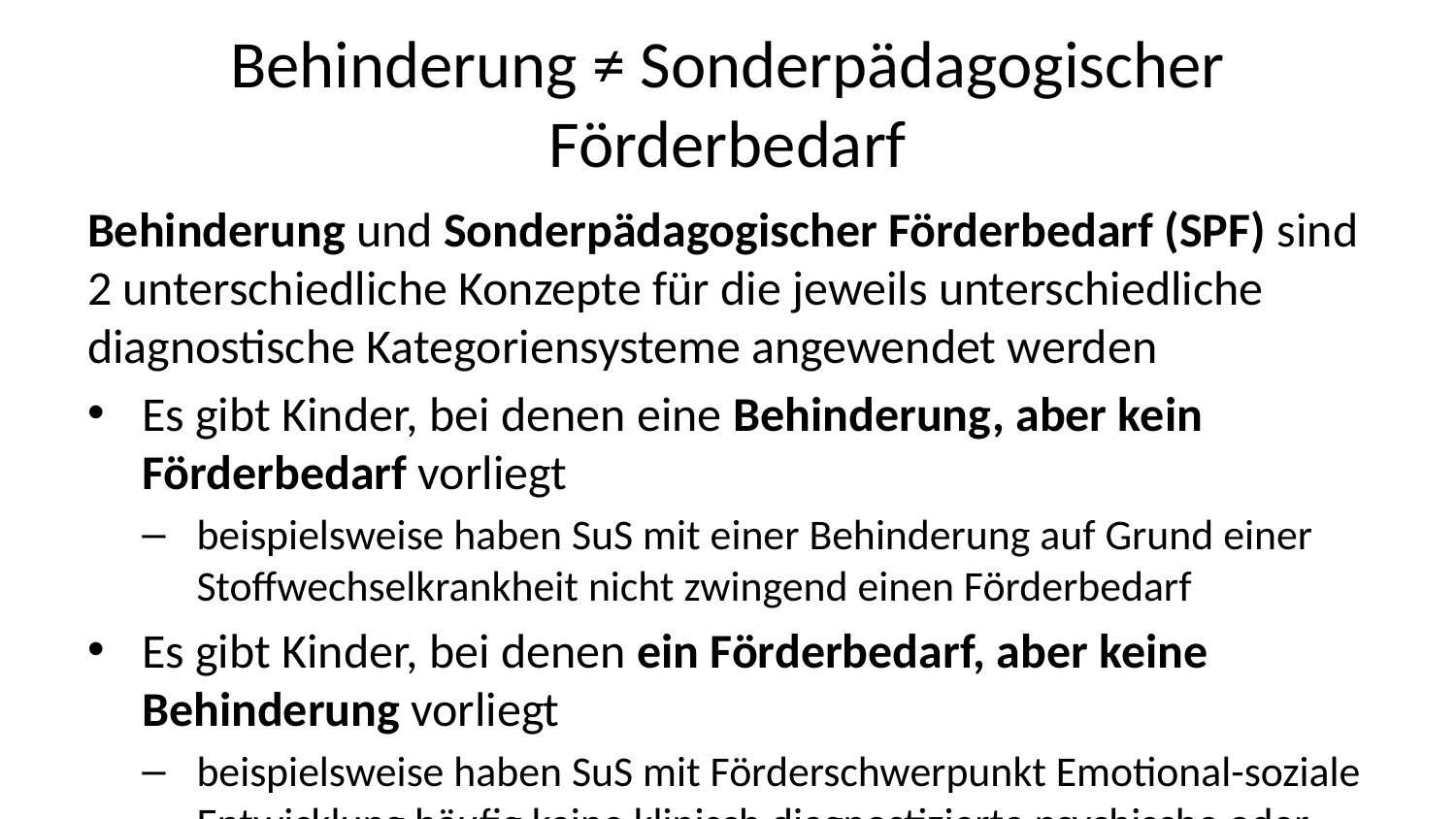

# Behinderung ≠ Sonderpädagogischer Förderbedarf
Behinderung und Sonderpädagogischer Förderbedarf (SPF) sind 2 unterschiedliche Konzepte für die jeweils unterschiedliche diagnostische Kategoriensysteme angewendet werden
Es gibt Kinder, bei denen eine Behinderung, aber kein Förderbedarf vorliegt
beispielsweise haben SuS mit einer Behinderung auf Grund einer Stoffwechselkrankheit nicht zwingend einen Förderbedarf
Es gibt Kinder, bei denen ein Förderbedarf, aber keine Behinderung vorliegt
beispielsweise haben SuS mit Förderschwerpunkt Emotional-soziale Entwicklung häufig keine klinisch diagnostizierte psychische oder Verhaltensstörung
Es gibt Kinder, bei denen sowohl eine Behinderung als auch einen Förderbedarf vorliegt
beispielsweise haben SuS mit Förderschwerpunkt Lernen überproportional häufig auch eine Lernbehinderung